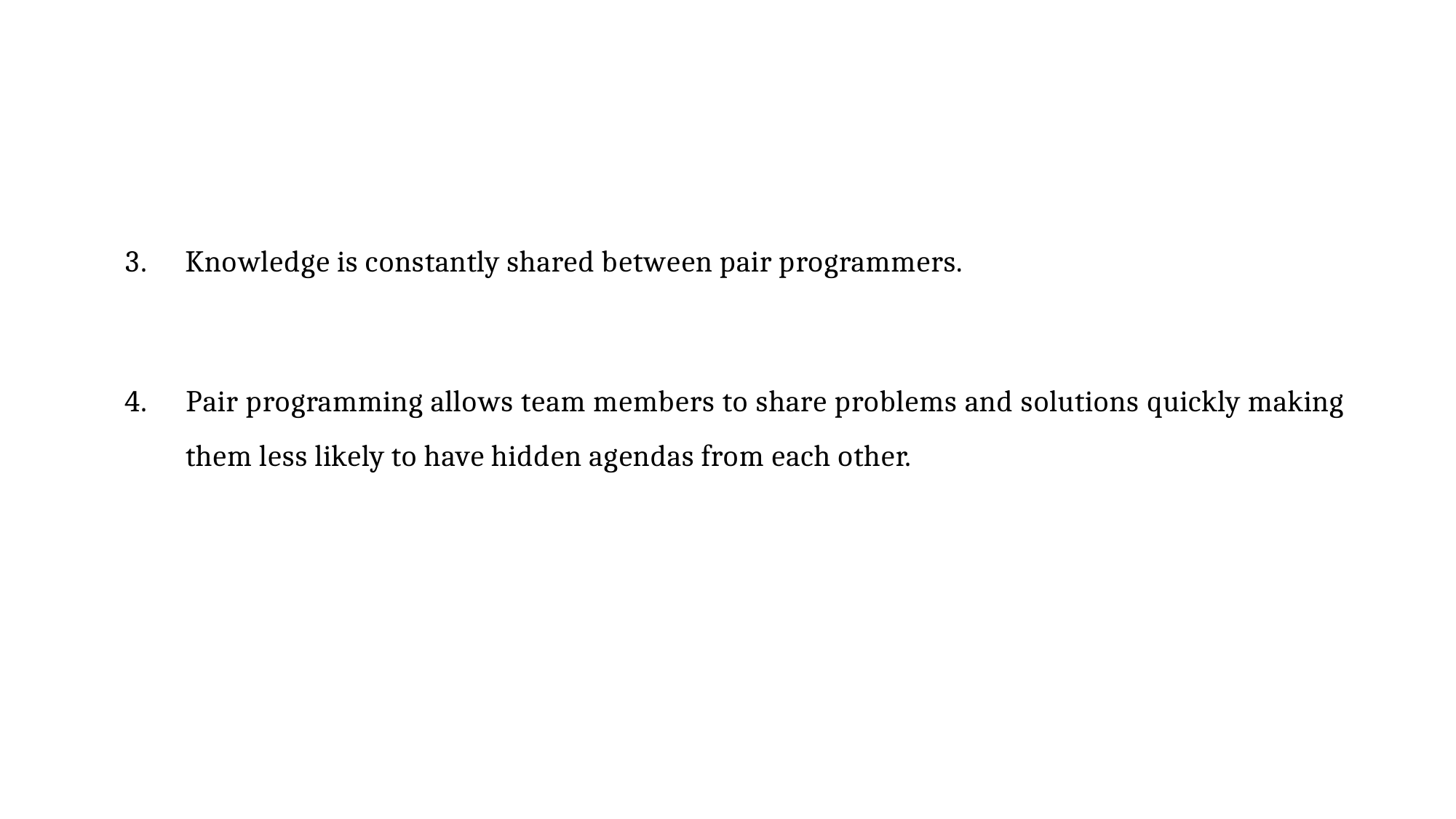

#
3. 	Knowledge is constantly shared between pair programmers.

4. 	Pair programming allows team members to share problems and solutions quickly making them less likely to have hidden agendas from each other.